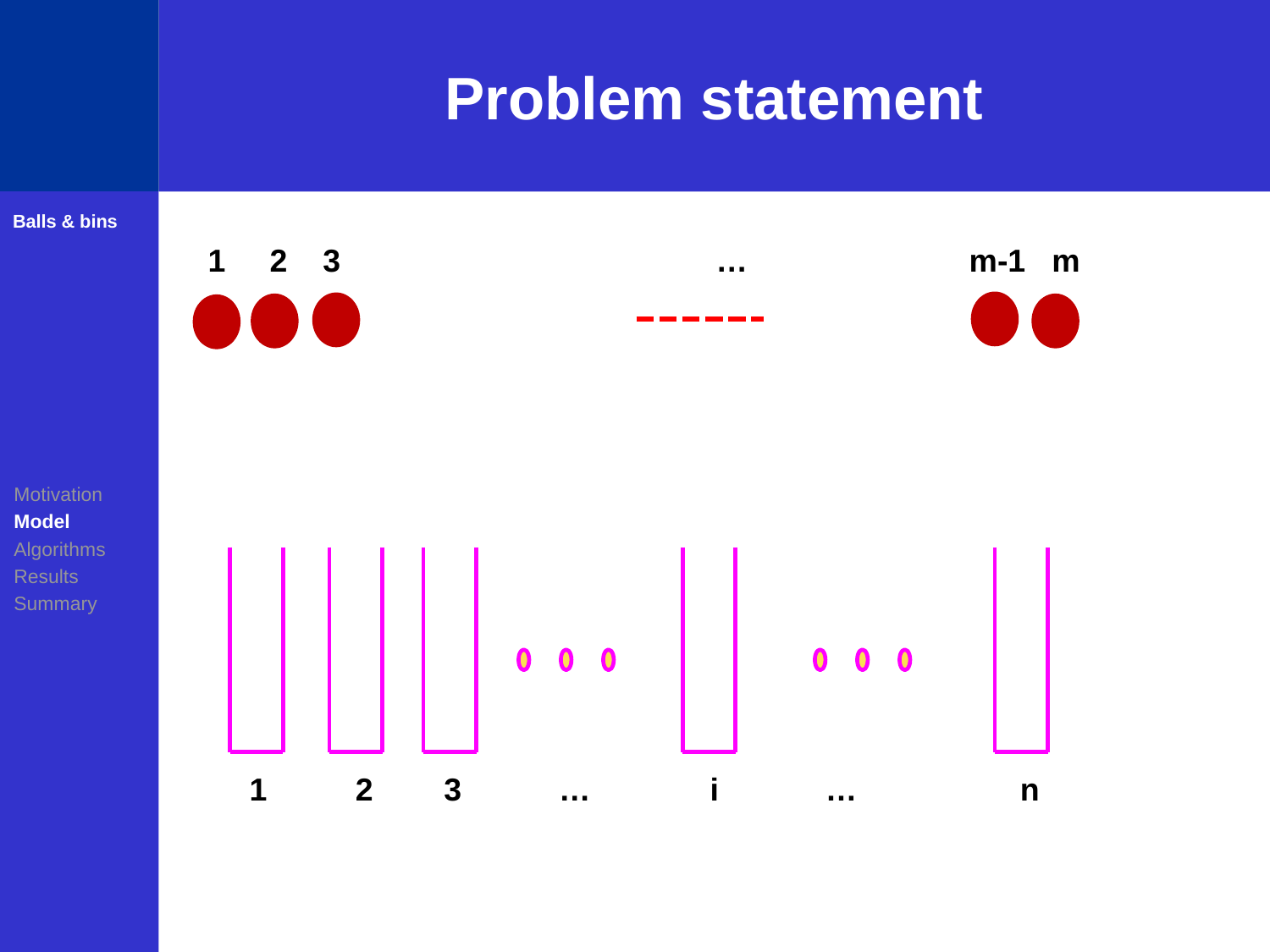

# Problem statement
Balls & bins
1     2    3 			…                         m-1   m
|  |
| --- |

Motivation
Model
Algorithms
Results
Summary

1          2        3           …  	         i            …  		 n